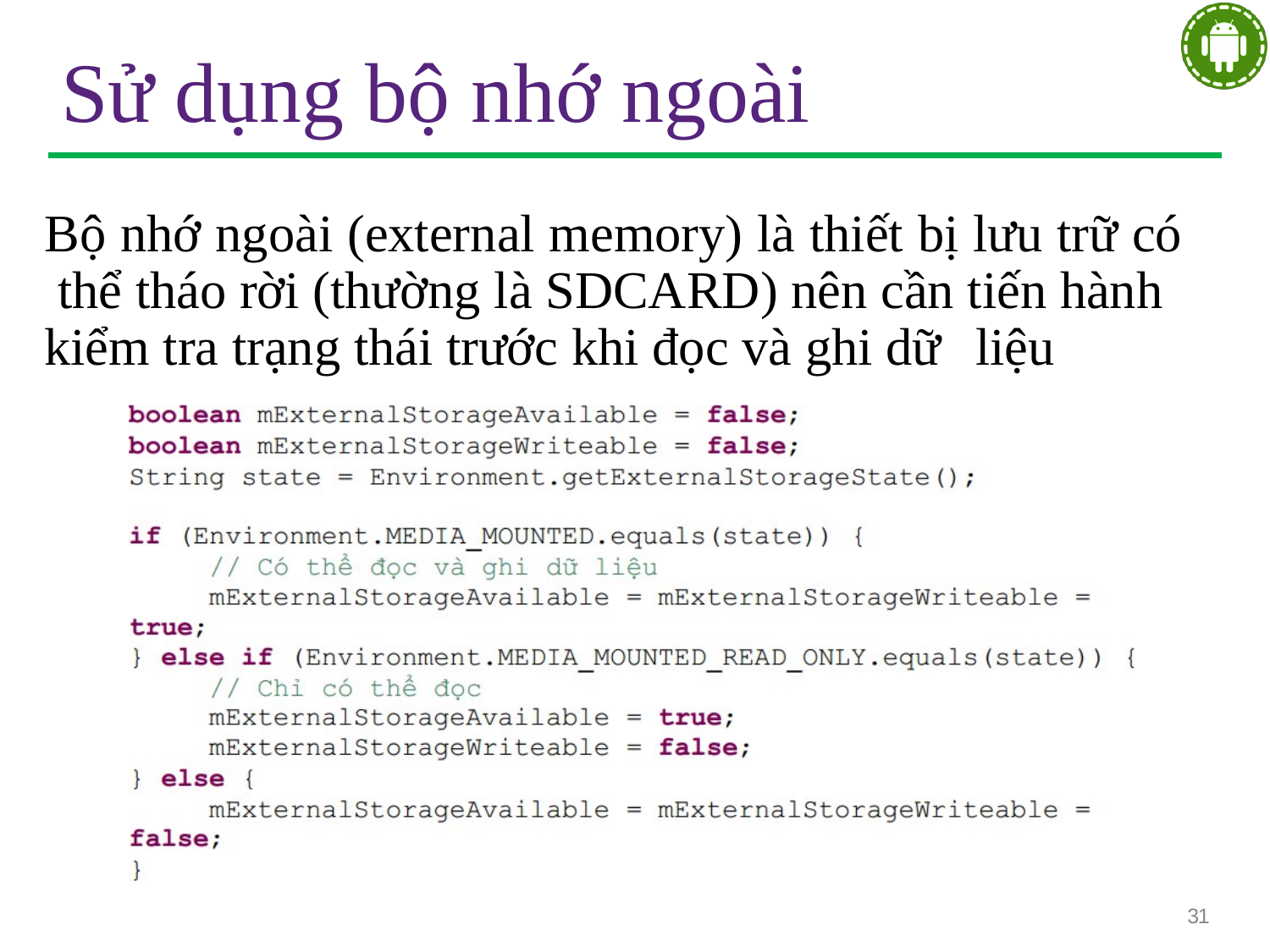

# Sử dụng bộ nhớ ngoài
Bộ nhớ ngoài (external memory) là thiết bị lưu trữ có  thể tháo rời (thường là SDCARD) nên cần tiến hành
kiểm tra trạng thái trước khi đọc và ghi dữ	liệu

31